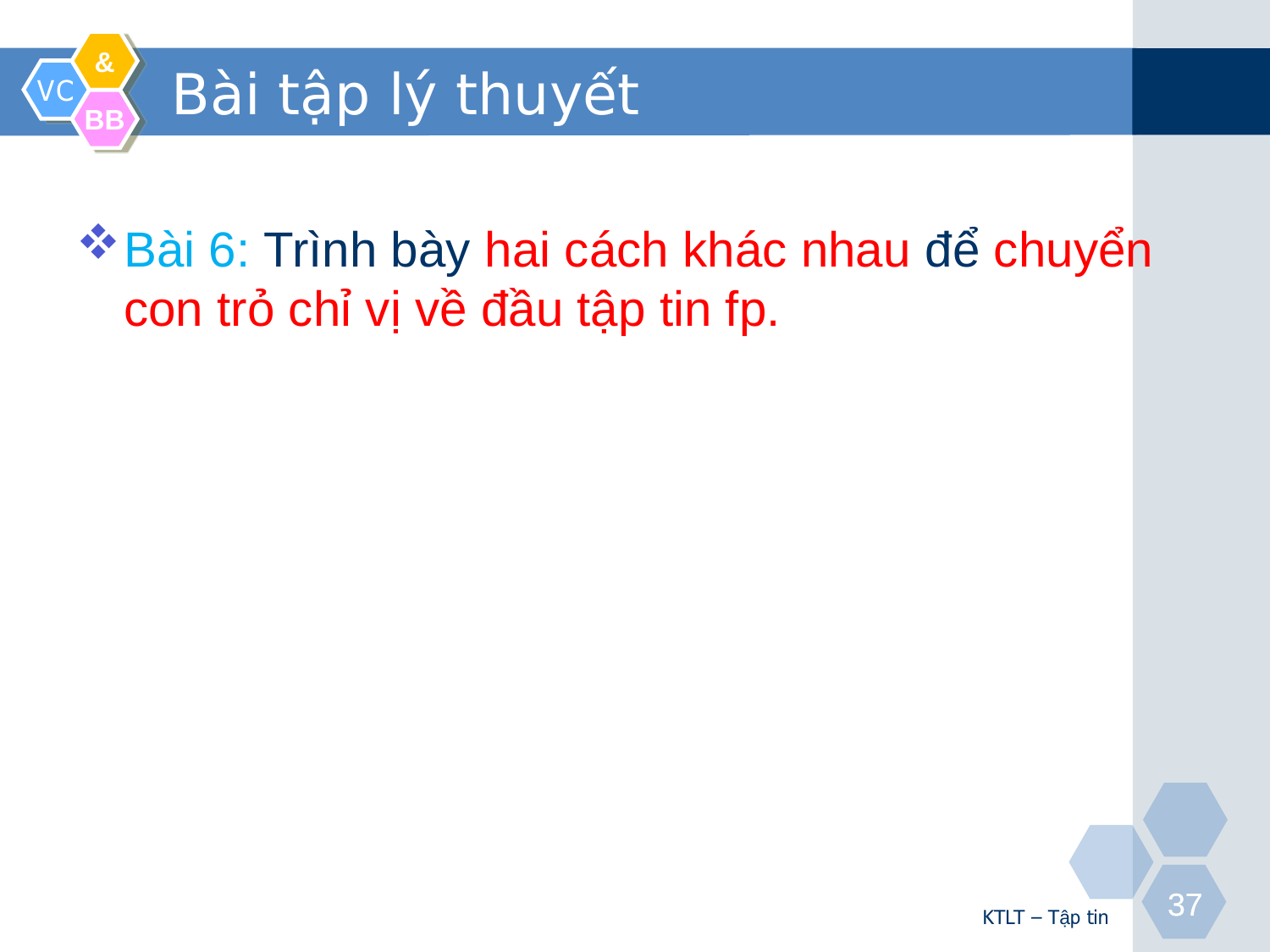

# Bài tập lý thuyết
Bài 6: Trình bày hai cách khác nhau để chuyển con trỏ chỉ vị về đầu tập tin fp.

KTLT – Tập tin